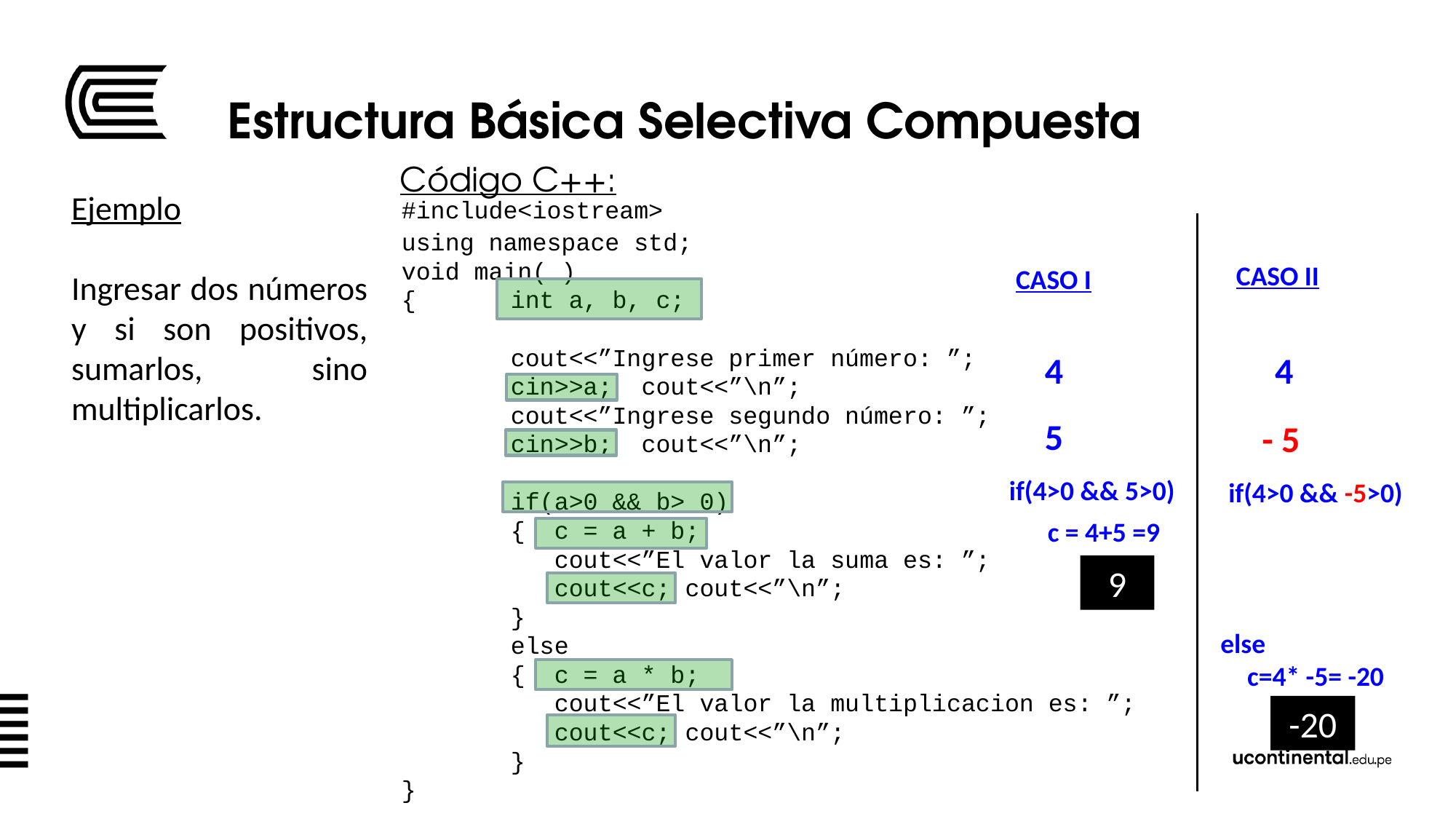

# Estructura Básica Selectiva Compuesta
Código C++:
	#include<iostream>
	using namespace std;
	void main( )
	{ 	int a, b, c;

		cout<<”Ingrese primer número: ”;
		cin>>a;  cout<<”\n”;
		cout<<”Ingrese segundo número: ”;
		cin>>b;  cout<<”\n”;

		if(a>0 && b> 0)
		{  c = a + b;
		   cout<<”El valor la suma es: ”;
		   cout<<c; cout<<”\n”;
		}
		else
		{  c = a * b;
		   cout<<”El valor la multiplicacion es: ”;
		   cout<<c; cout<<”\n”;
		}
	}

Ejemplo

Ingresar dos números y si son positivos, sumarlos, sino multiplicarlos.
CASO II
CASO I

4
4

5
- 5

if(4>0 && 5>0)
if(4>0 && -5>0)

c = 4+5 =9

9

else
c=4* -5= -20

-20